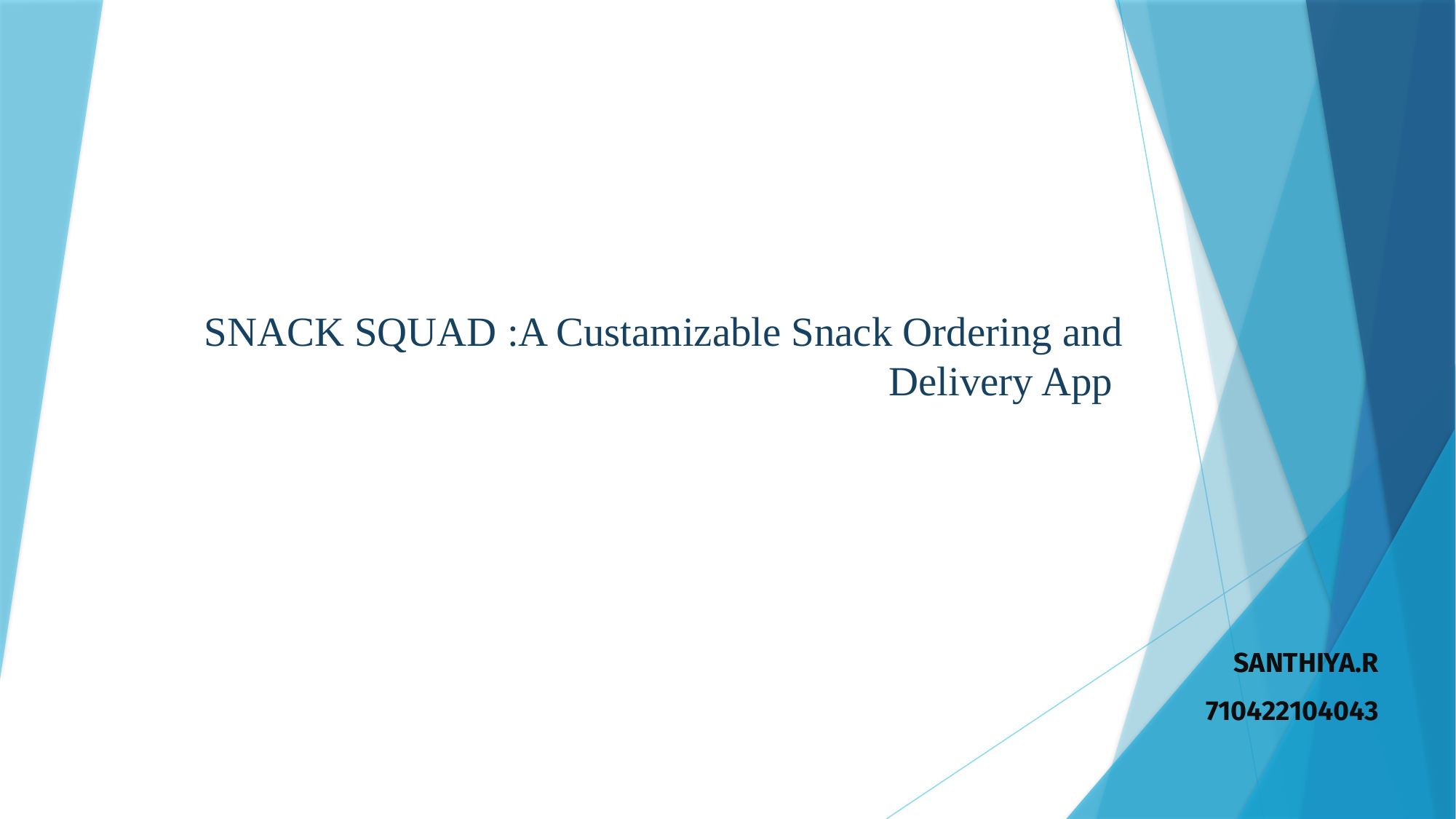

# SNACK SQUAD :A Custamizable Snack Ordering and Delivery App
SANTHIYA.R
710422104043